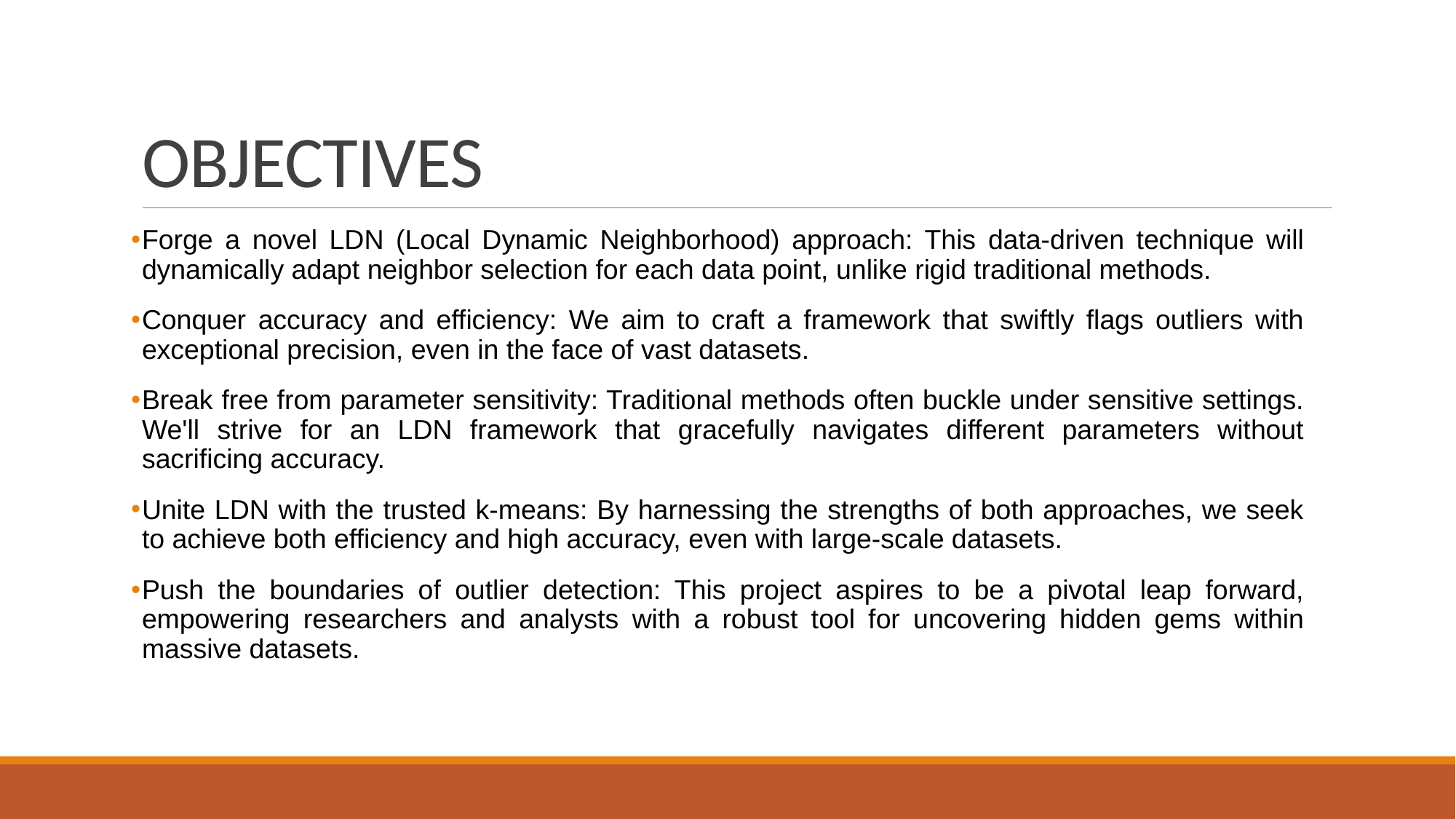

# OBJECTIVES
Forge a novel LDN (Local Dynamic Neighborhood) approach: This data-driven technique will dynamically adapt neighbor selection for each data point, unlike rigid traditional methods.
Conquer accuracy and efficiency: We aim to craft a framework that swiftly flags outliers with exceptional precision, even in the face of vast datasets.
Break free from parameter sensitivity: Traditional methods often buckle under sensitive settings. We'll strive for an LDN framework that gracefully navigates different parameters without sacrificing accuracy.
Unite LDN with the trusted k-means: By harnessing the strengths of both approaches, we seek to achieve both efficiency and high accuracy, even with large-scale datasets.
Push the boundaries of outlier detection: This project aspires to be a pivotal leap forward, empowering researchers and analysts with a robust tool for uncovering hidden gems within massive datasets.